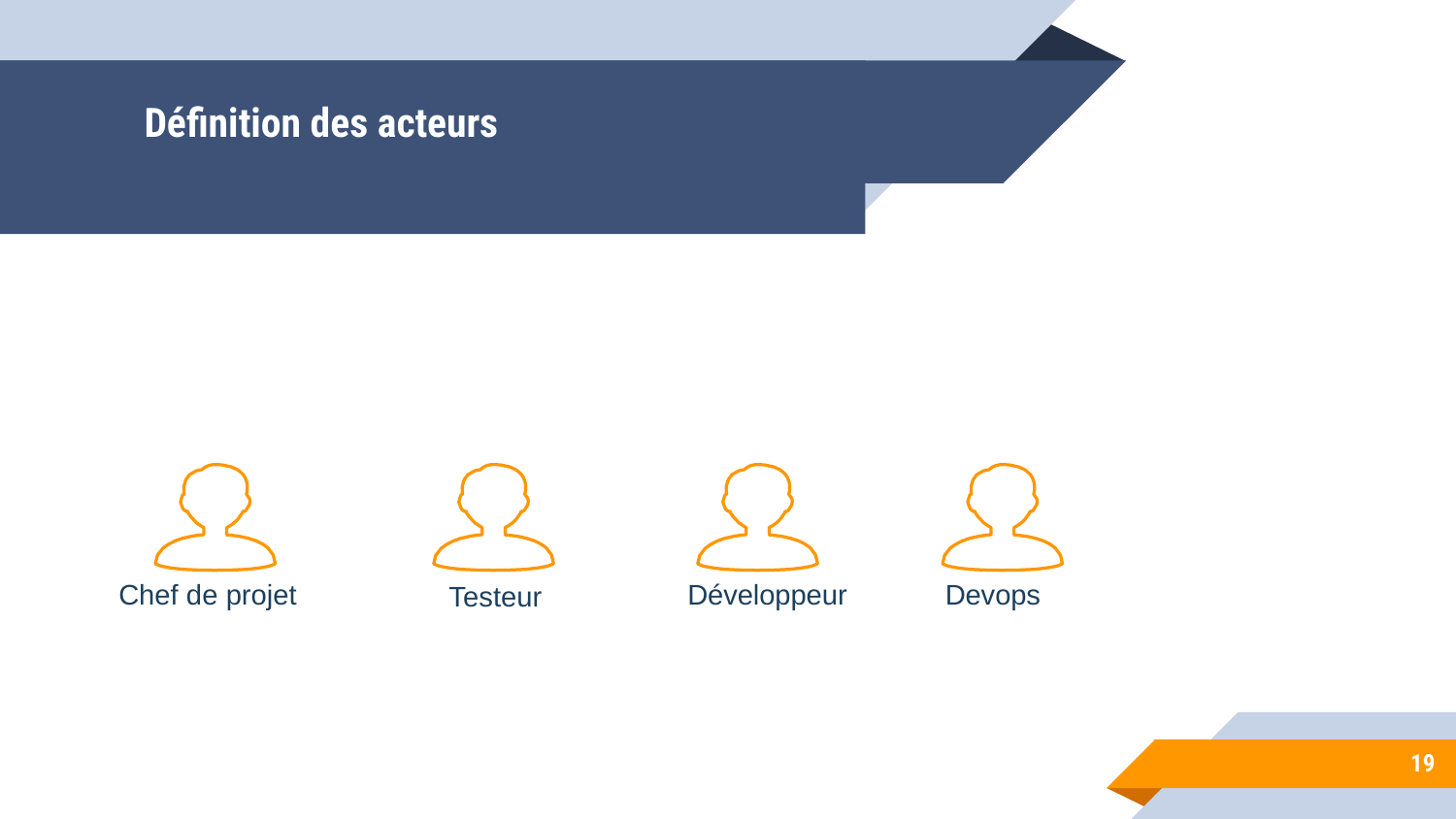

# Définition des acteurs

Chef de projet
Développeur
Devops
Testeur
19